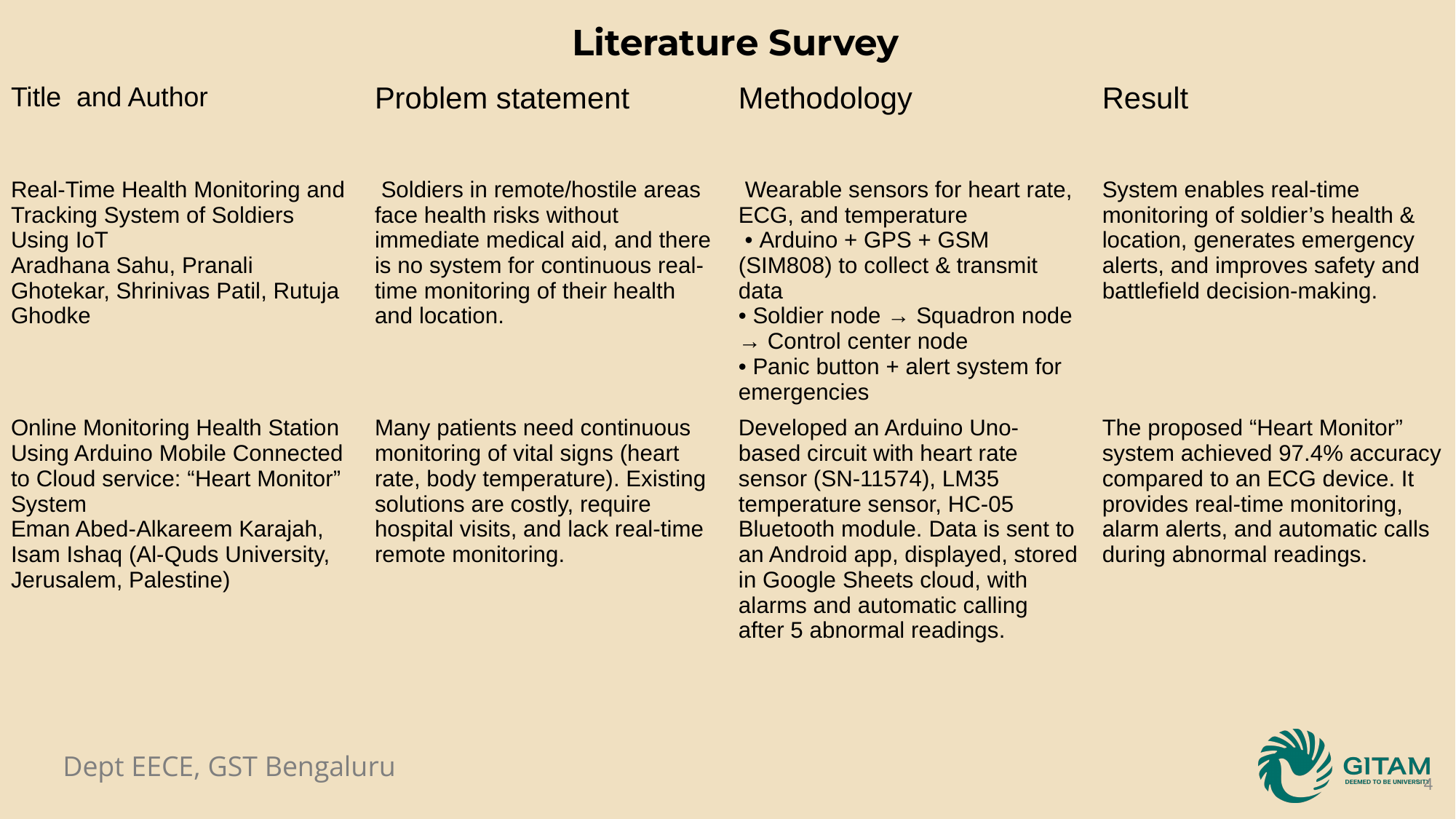

Literature Survey

| Title and Author | Problem statement | Methodology | Result |
| --- | --- | --- | --- |
| Real-Time Health Monitoring and Tracking System of Soldiers Using IoT Aradhana Sahu, Pranali Ghotekar, Shrinivas Patil, Rutuja Ghodke | Soldiers in remote/hostile areas face health risks without immediate medical aid, and there is no system for continuous real-time monitoring of their health and location. | Wearable sensors for heart rate, ECG, and temperature • Arduino + GPS + GSM (SIM808) to collect & transmit data • Soldier node → Squadron node → Control center node • Panic button + alert system for emergencies | System enables real-time monitoring of soldier’s health & location, generates emergency alerts, and improves safety and battlefield decision-making. |
| Online Monitoring Health Station Using Arduino Mobile Connected to Cloud service: “Heart Monitor” System Eman Abed-Alkareem Karajah, Isam Ishaq (Al-Quds University, Jerusalem, Palestine) | Many patients need continuous monitoring of vital signs (heart rate, body temperature). Existing solutions are costly, require hospital visits, and lack real-time remote monitoring. | Developed an Arduino Uno-based circuit with heart rate sensor (SN-11574), LM35 temperature sensor, HC-05 Bluetooth module. Data is sent to an Android app, displayed, stored in Google Sheets cloud, with alarms and automatic calling after 5 abnormal readings. | The proposed “Heart Monitor” system achieved 97.4% accuracy compared to an ECG device. It provides real-time monitoring, alarm alerts, and automatic calls during abnormal readings. |
4